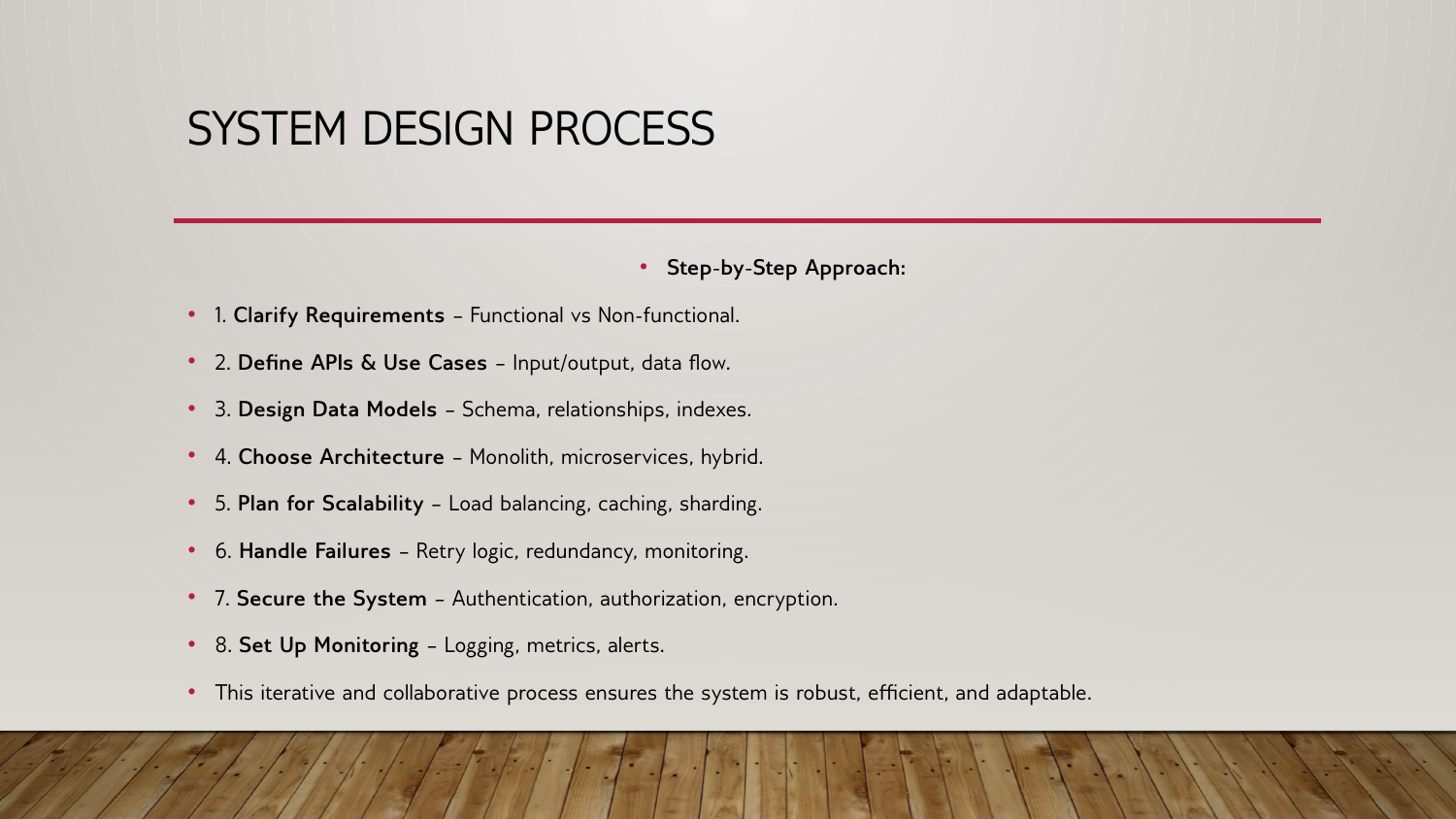

# System Design Process
Step-by-Step Approach:
1. Clarify Requirements – Functional vs Non-functional.
2. Define APIs & Use Cases – Input/output, data flow.
3. Design Data Models – Schema, relationships, indexes.
4. Choose Architecture – Monolith, microservices, hybrid.
5. Plan for Scalability – Load balancing, caching, sharding.
6. Handle Failures – Retry logic, redundancy, monitoring.
7. Secure the System – Authentication, authorization, encryption.
8. Set Up Monitoring – Logging, metrics, alerts.
This iterative and collaborative process ensures the system is robust, efficient, and adaptable.